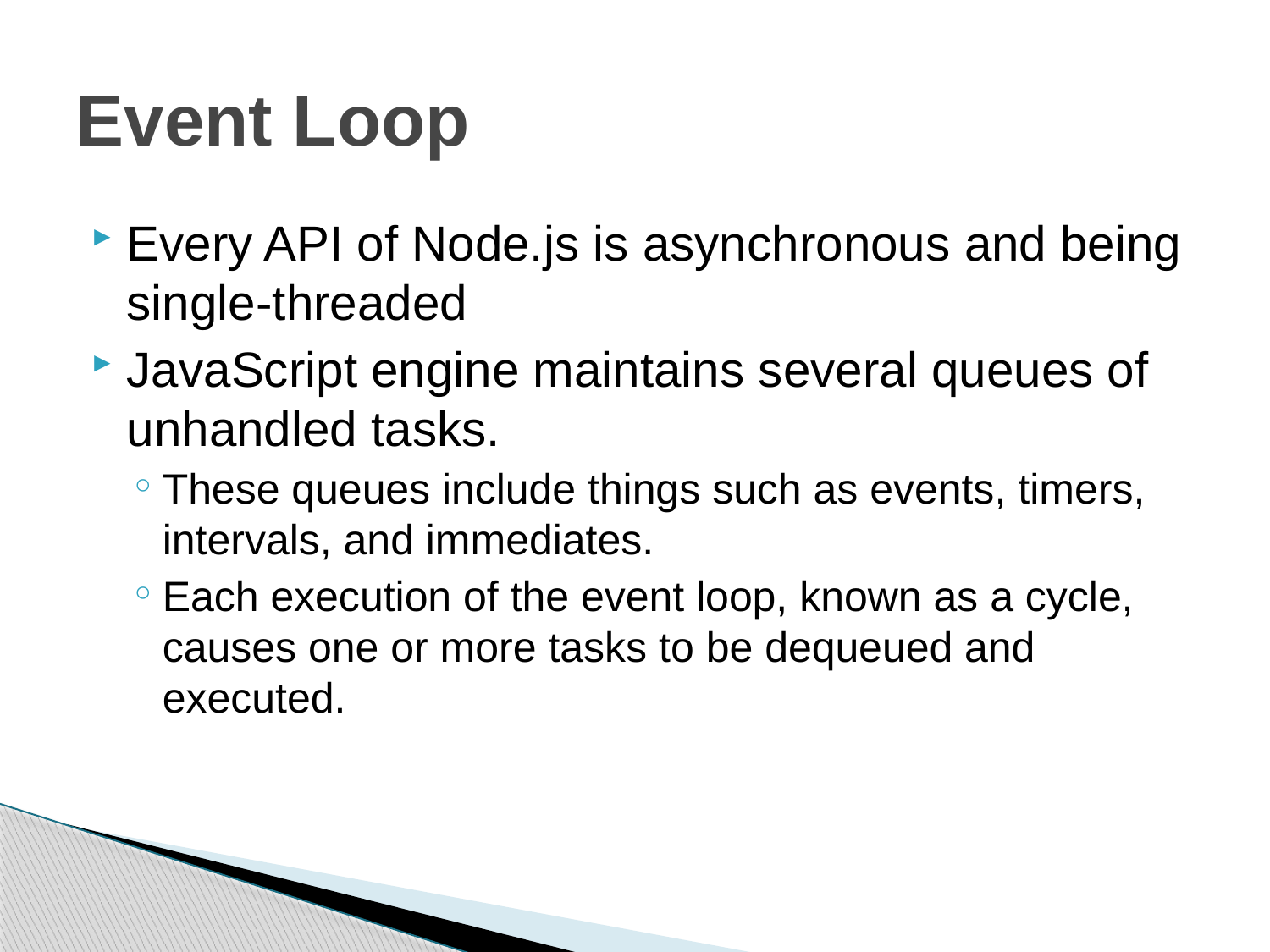

# Event Loop
Every API of Node.js is asynchronous and being single-threaded
JavaScript engine maintains several queues of unhandled tasks.
These queues include things such as events, timers, intervals, and immediates.
Each execution of the event loop, known as a cycle, causes one or more tasks to be dequeued and executed.